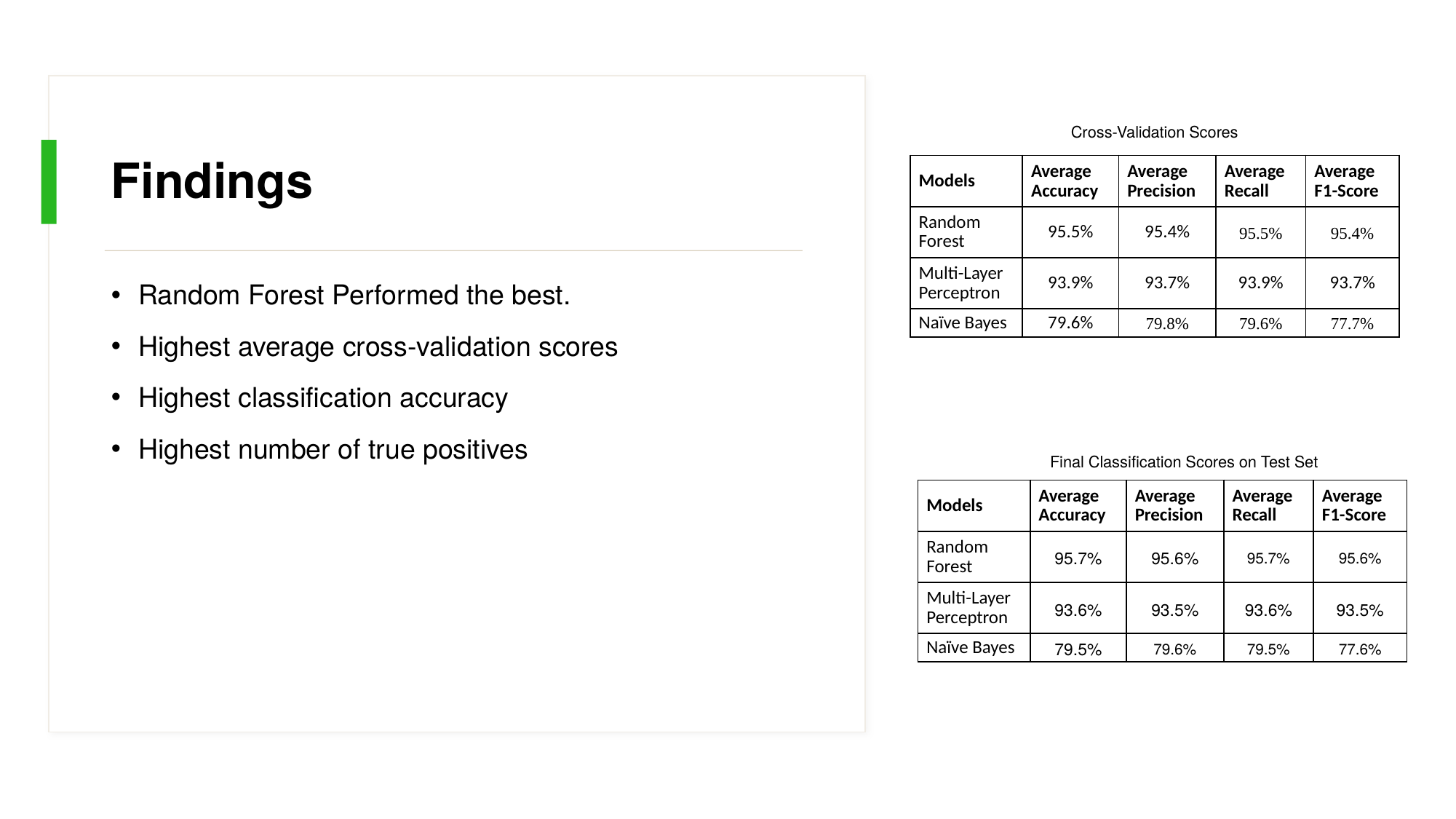

# Findings
Cross-Validation Scores

| Models | Average Accuracy | Average Precision | Average Recall | Average F1-Score |
| --- | --- | --- | --- | --- |
| Random Forest | 95.5% | 95.4% | 95.5% | 95.4% |
| Multi-Layer Perceptron | 93.9% | 93.7% | 93.9% | 93.7% |
| Naïve Bayes | 79.6% | 79.8% | 79.6% | 77.7% |

Random Forest Performed the best.
Highest average cross-validation scores
Highest classification accuracy
Highest number of true positives

Final Classification Scores on Test Set
| Models | Average Accuracy | Average Precision | Average Recall | Average F1-Score |
| --- | --- | --- | --- | --- |
| Random Forest | 95.7% | 95.6% | 95.7% | 95.6% |
| Multi-Layer Perceptron | 93.6% | 93.5% | 93.6% | 93.5% |
| Naïve Bayes | 79.5% | 79.6% | 79.5% | 77.6% |